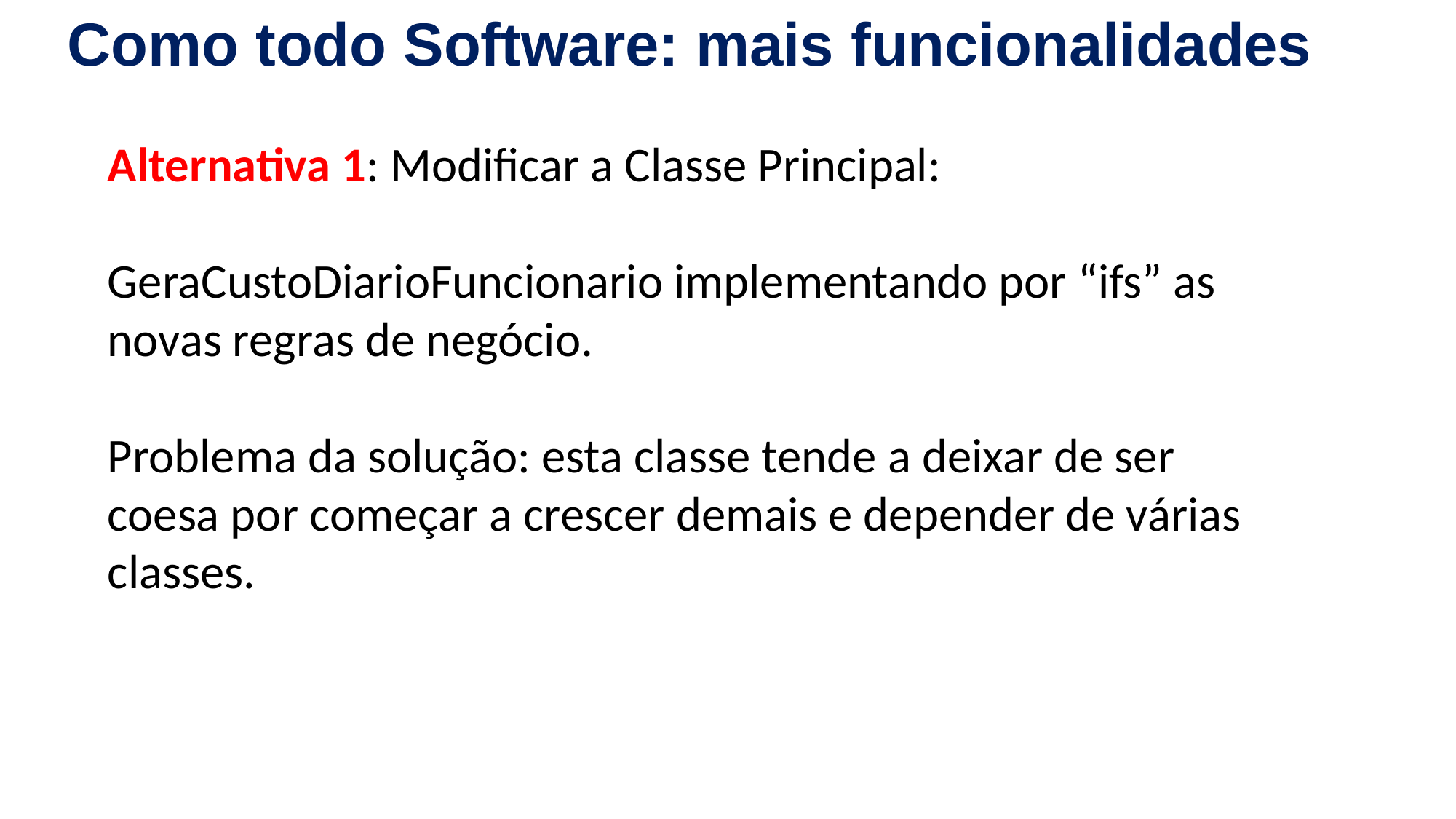

Como todo Software: mais funcionalidades
Alternativa 1: Modificar a Classe Principal:

GeraCustoDiarioFuncionario implementando por “ifs” as novas regras de negócio.

Problema da solução: esta classe tende a deixar de ser coesa por começar a crescer demais e depender de várias classes.